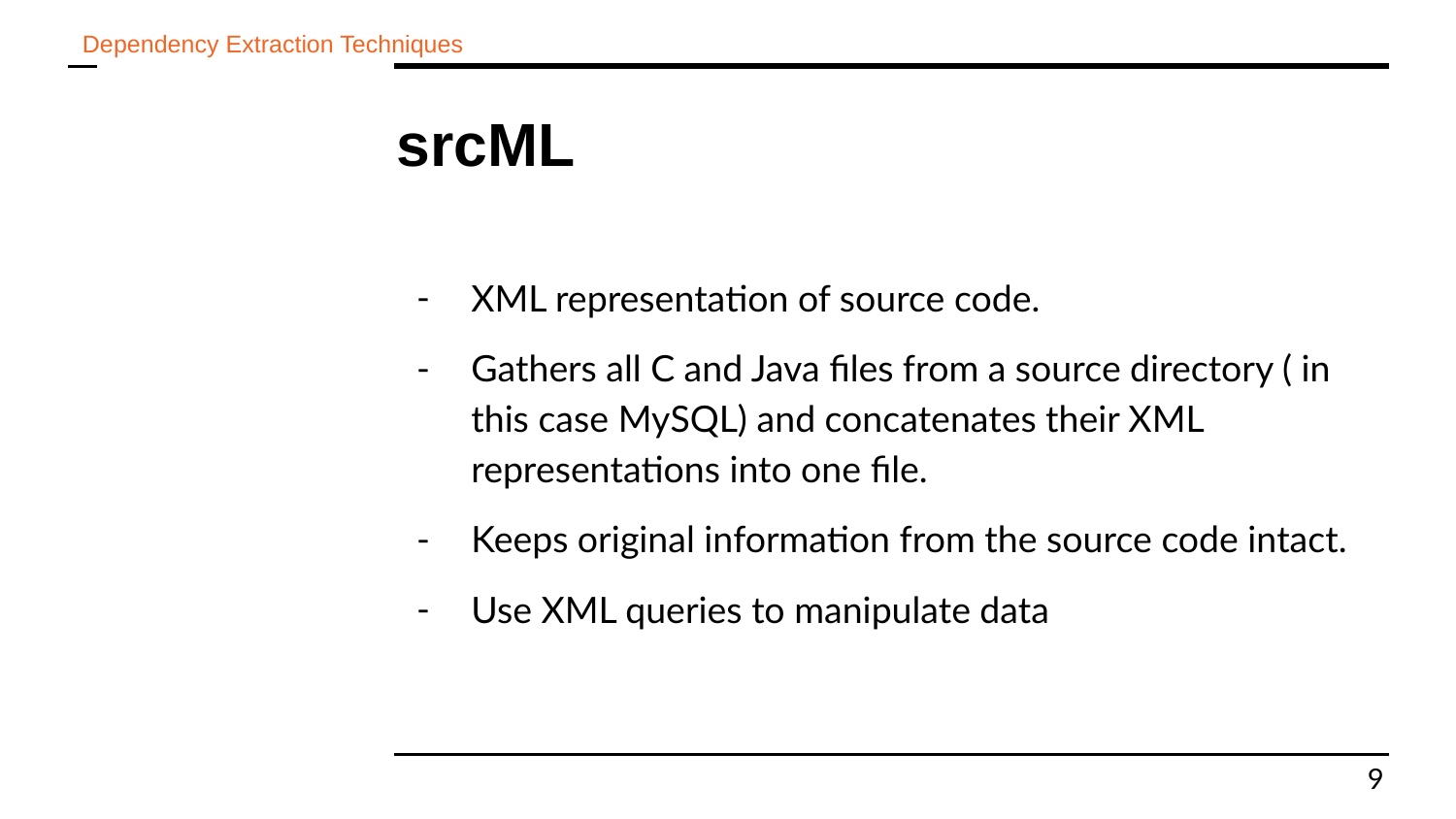

Dependency Extraction Techniques
# srcML
XML representation of source code.
Gathers all C and Java files from a source directory ( in this case MySQL) and concatenates their XML representations into one file.
Keeps original information from the source code intact.
Use XML queries to manipulate data
9